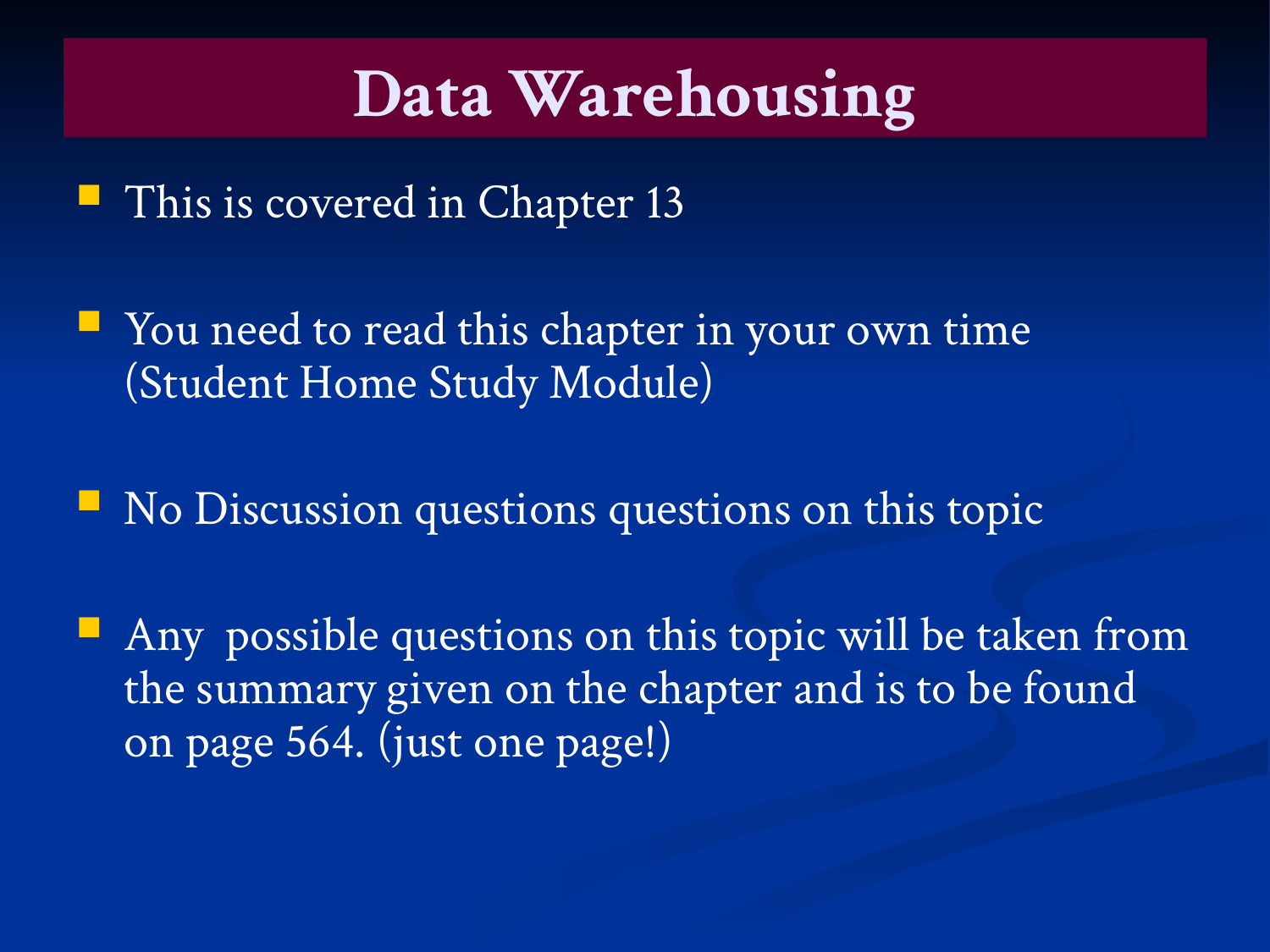

# Data Warehousing
This is covered in Chapter 13

You need to read this chapter in your own time (Student Home Study Module)

No Discussion questions questions on this topic

Any  possible questions on this topic will be taken from the summary given on the chapter and is to be found on page 564. (just one page!)